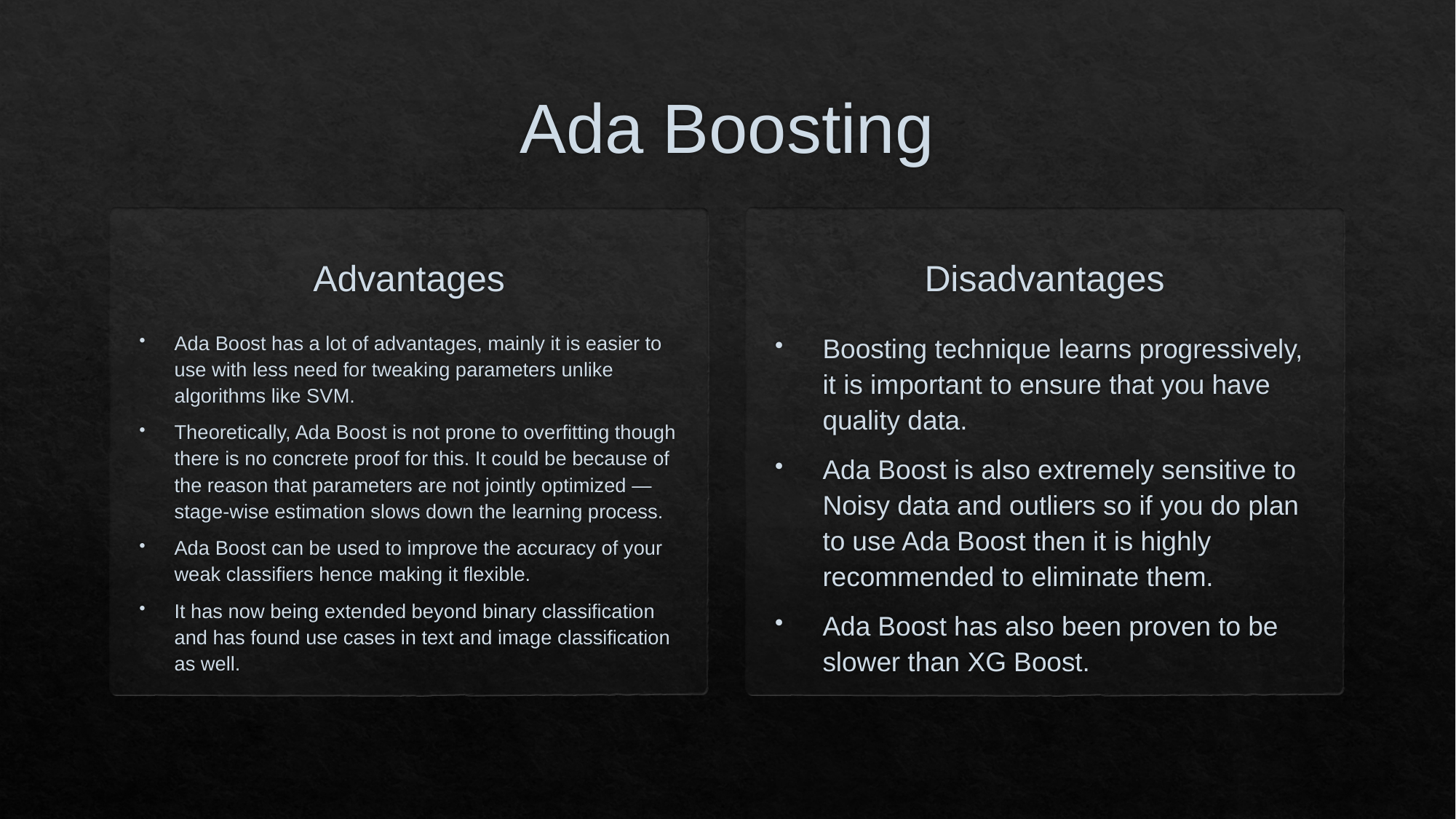

# Ada Boosting
Disadvantages
Advantages
Ada Boost has a lot of advantages, mainly it is easier to use with less need for tweaking parameters unlike algorithms like SVM.
Theoretically, Ada Boost is not prone to overfitting though there is no concrete proof for this. It could be because of the reason that parameters are not jointly optimized — stage-wise estimation slows down the learning process.
Ada Boost can be used to improve the accuracy of your weak classifiers hence making it flexible.
It has now being extended beyond binary classification and has found use cases in text and image classification as well.

Boosting technique learns progressively, it is important to ensure that you have quality data.
Ada Boost is also extremely sensitive to Noisy data and outliers so if you do plan to use Ada Boost then it is highly recommended to eliminate them.
Ada Boost has also been proven to be slower than XG Boost.